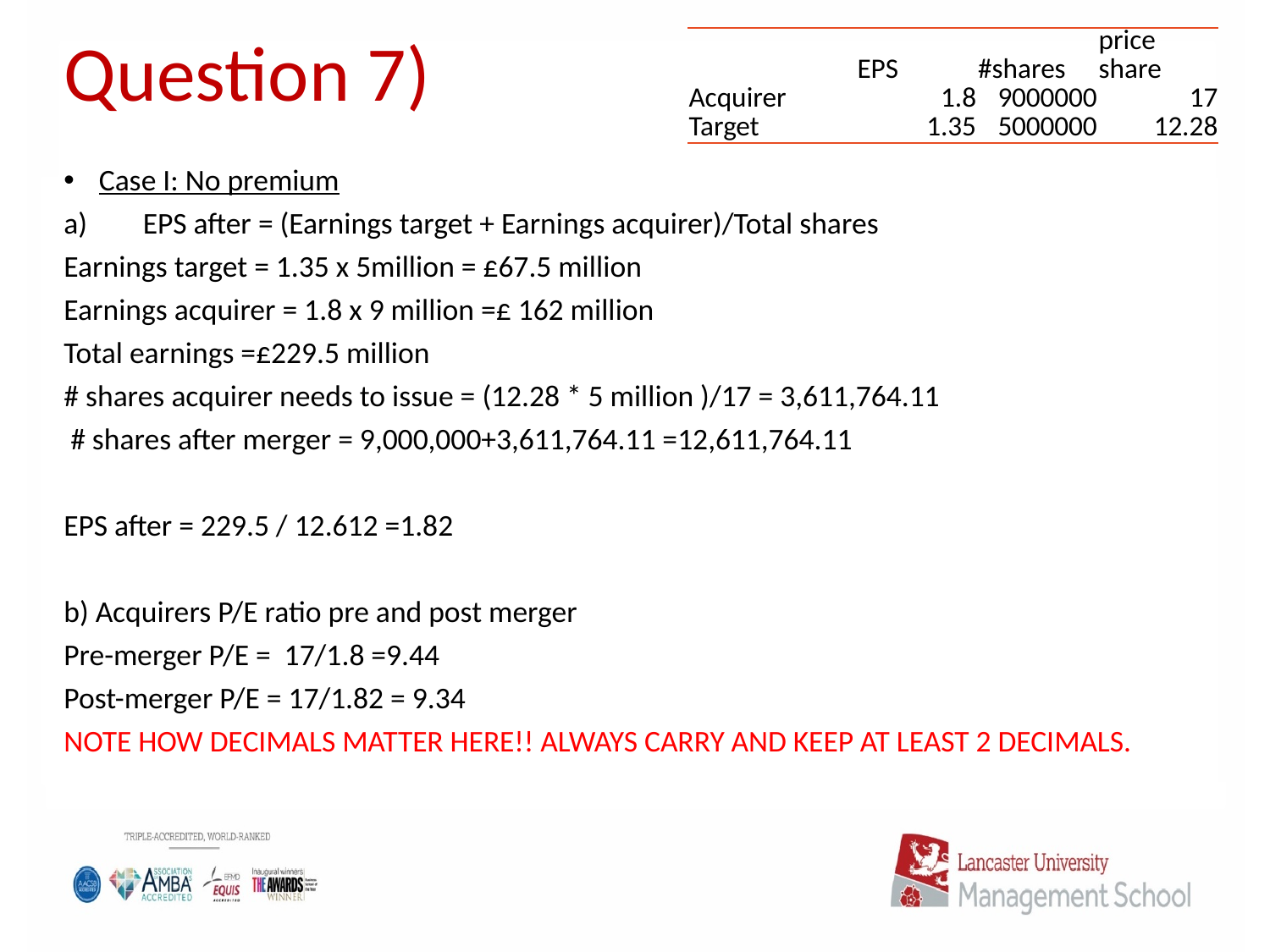

# Question 7)
|  | EPS | #shares | price share |
| --- | --- | --- | --- |
| Acquirer | 1.8 | 9000000 | 17 |
| Target | 1.35 | 5000000 | 12.28 |
Case I: No premium
EPS after = (Earnings target + Earnings acquirer)/Total shares
Earnings target = 1.35 x 5million = £67.5 million
Earnings acquirer = 1.8 x 9 million =£ 162 million
Total earnings =£229.5 million
# shares acquirer needs to issue = (12.28 * 5 million )/17 = 3,611,764.11
 # shares after merger = 9,000,000+3,611,764.11 =12,611,764.11

EPS after = 229.5 / 12.612 =1.82

b) Acquirers P/E ratio pre and post merger
Pre-merger P/E =  17/1.8 =9.44
Post-merger P/E = 17/1.82 = 9.34
NOTE HOW DECIMALS MATTER HERE!! ALWAYS CARRY AND KEEP AT LEAST 2 DECIMALS.